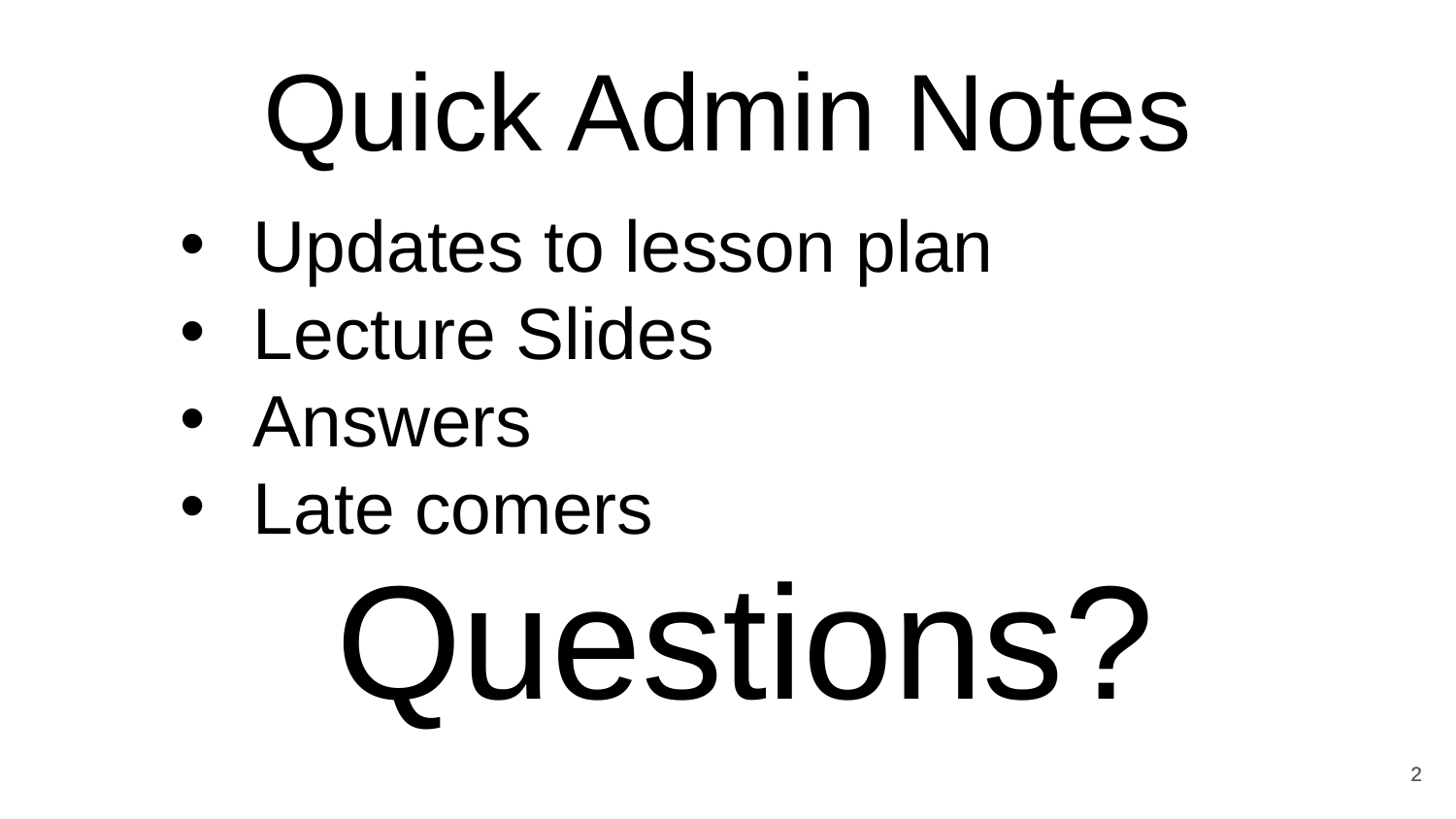

Quick Admin Notes
Updates to lesson plan
Lecture Slides
Answers
Late comers

Questions?
2
2